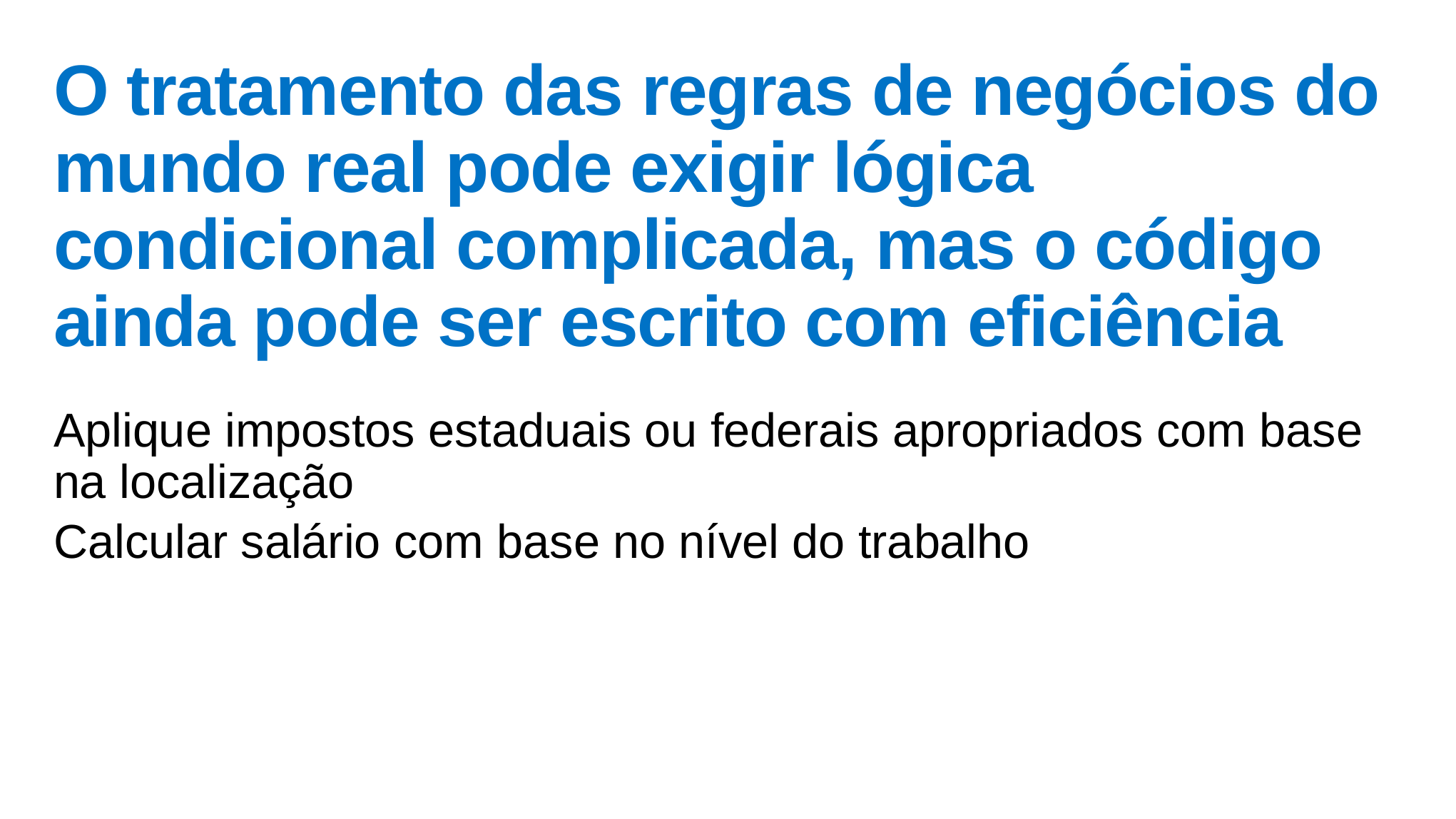

# O tratamento das regras de negócios do mundo real pode exigir lógica condicional complicada, mas o código ainda pode ser escrito com eficiência

Aplique impostos estaduais ou federais apropriados com base na localização
Calcular salário com base no nível do trabalho